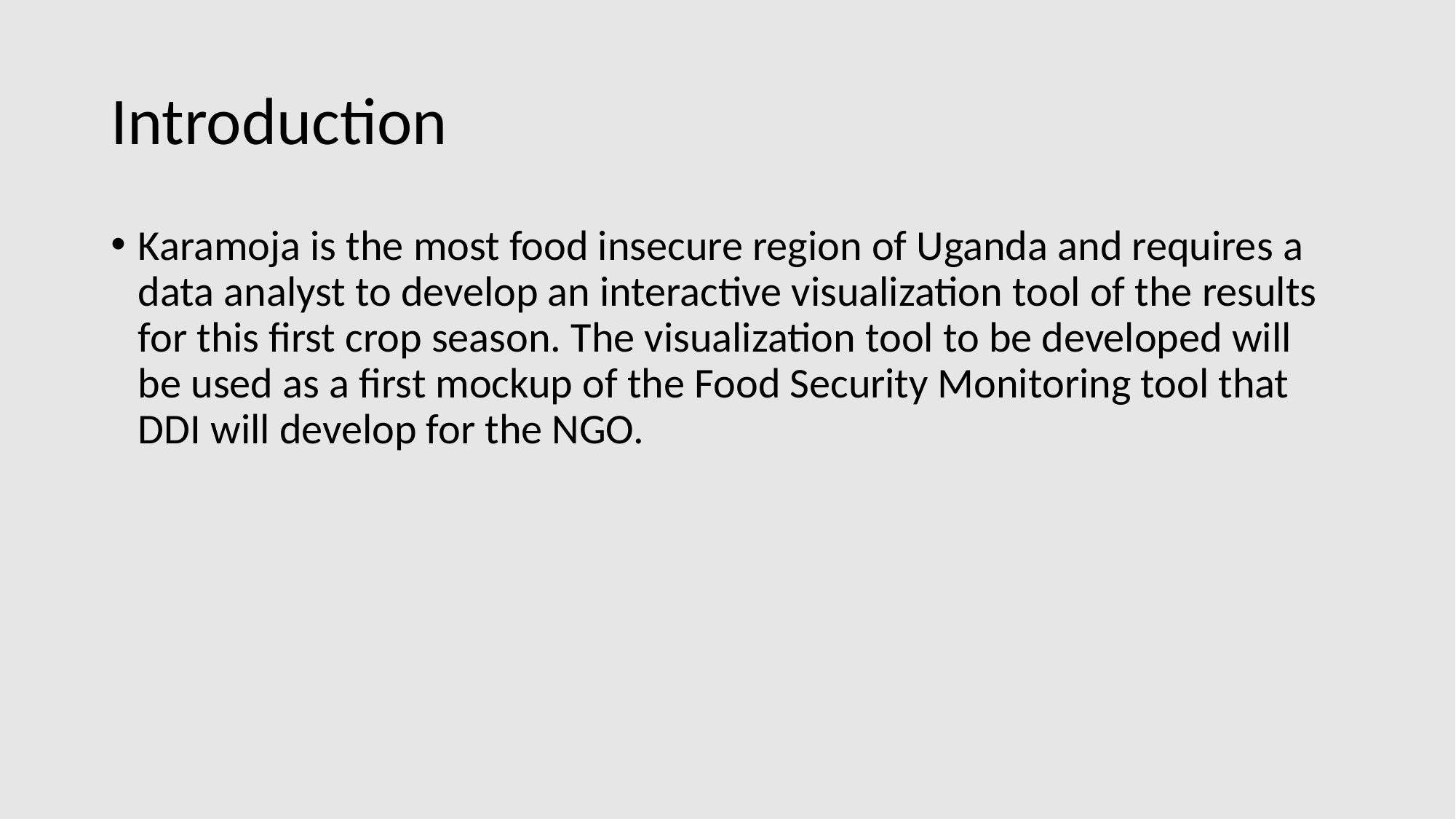

# Introduction
Karamoja is the most food insecure region of Uganda and requires a data analyst to develop an interactive visualization tool of the results for this first crop season. The visualization tool to be developed will be used as a first mockup of the Food Security Monitoring tool that DDI will develop for the NGO.